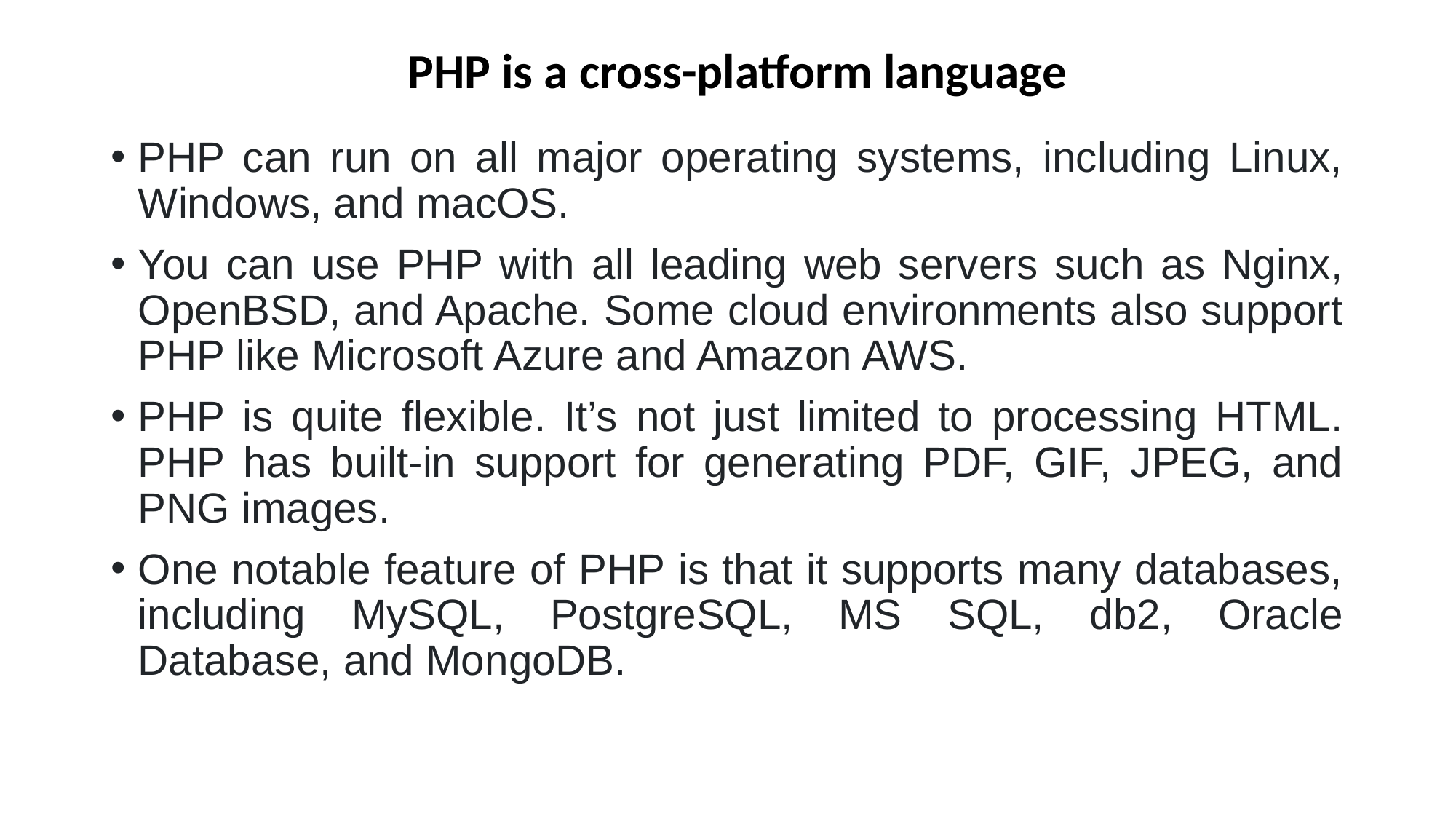

# PHP is a cross-platform language
PHP can run on all major operating systems, including Linux, Windows, and macOS.
You can use PHP with all leading web servers such as Nginx, OpenBSD, and Apache. Some cloud environments also support PHP like Microsoft Azure and Amazon AWS.
PHP is quite flexible. It’s not just limited to processing HTML. PHP has built-in support for generating PDF, GIF, JPEG, and PNG images.
One notable feature of PHP is that it supports many databases, including MySQL, PostgreSQL, MS SQL, db2, Oracle Database, and MongoDB.